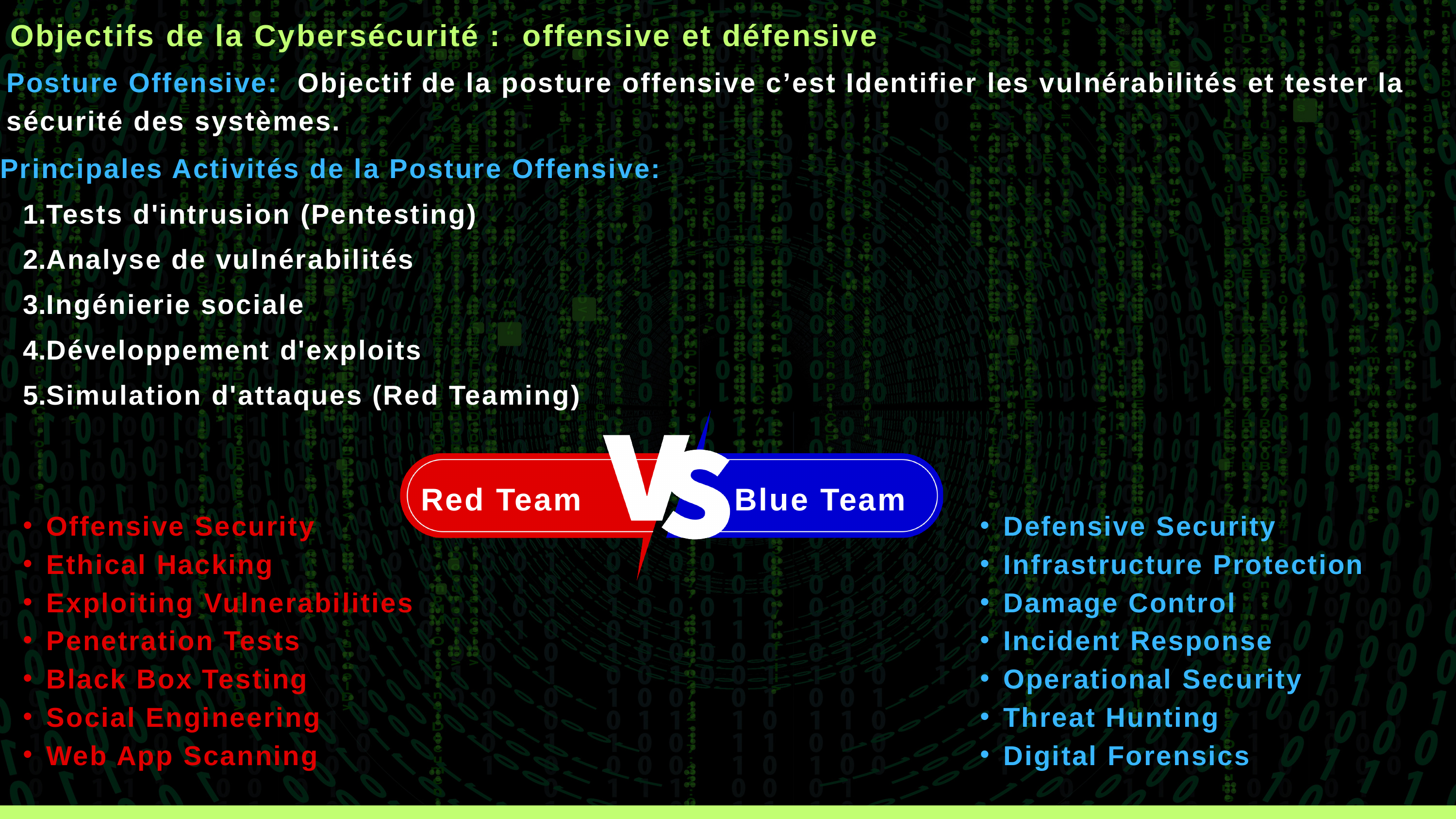

Objectifs de la Cybersécurité :  offensive et défensive
Posture Offensive:  Objectif de la posture offensive c’est Identifier les vulnérabilités et tester la sécurité des systèmes.
Principales Activités de la Posture Offensive:
Tests d'intrusion (Pentesting)
Analyse de vulnérabilités
Ingénierie sociale
Développement d'exploits
Simulation d'attaques (Red Teaming)

Red Team
Blue Team
Offensive Security
Ethical Hacking
Exploiting Vulnerabilities
Penetration Tests
Black Box Testing
Social Engineering
Web App Scanning

Defensive Security
Infrastructure Protection
Damage Control
Incident Response
Operational Security
Threat Hunting
Digital Forensics